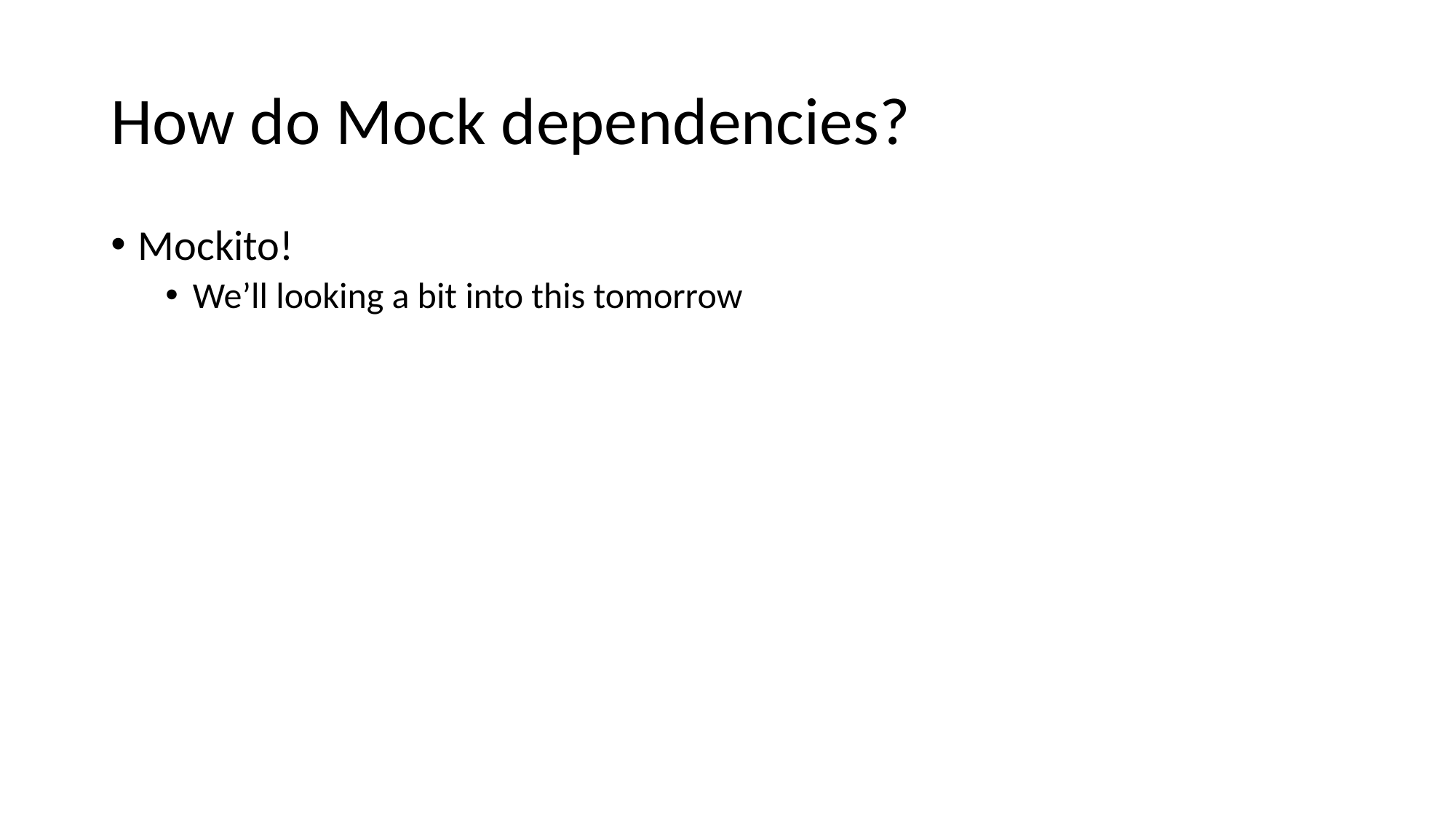

# How do Mock dependencies?
Mockito!
We’ll looking a bit into this tomorrow